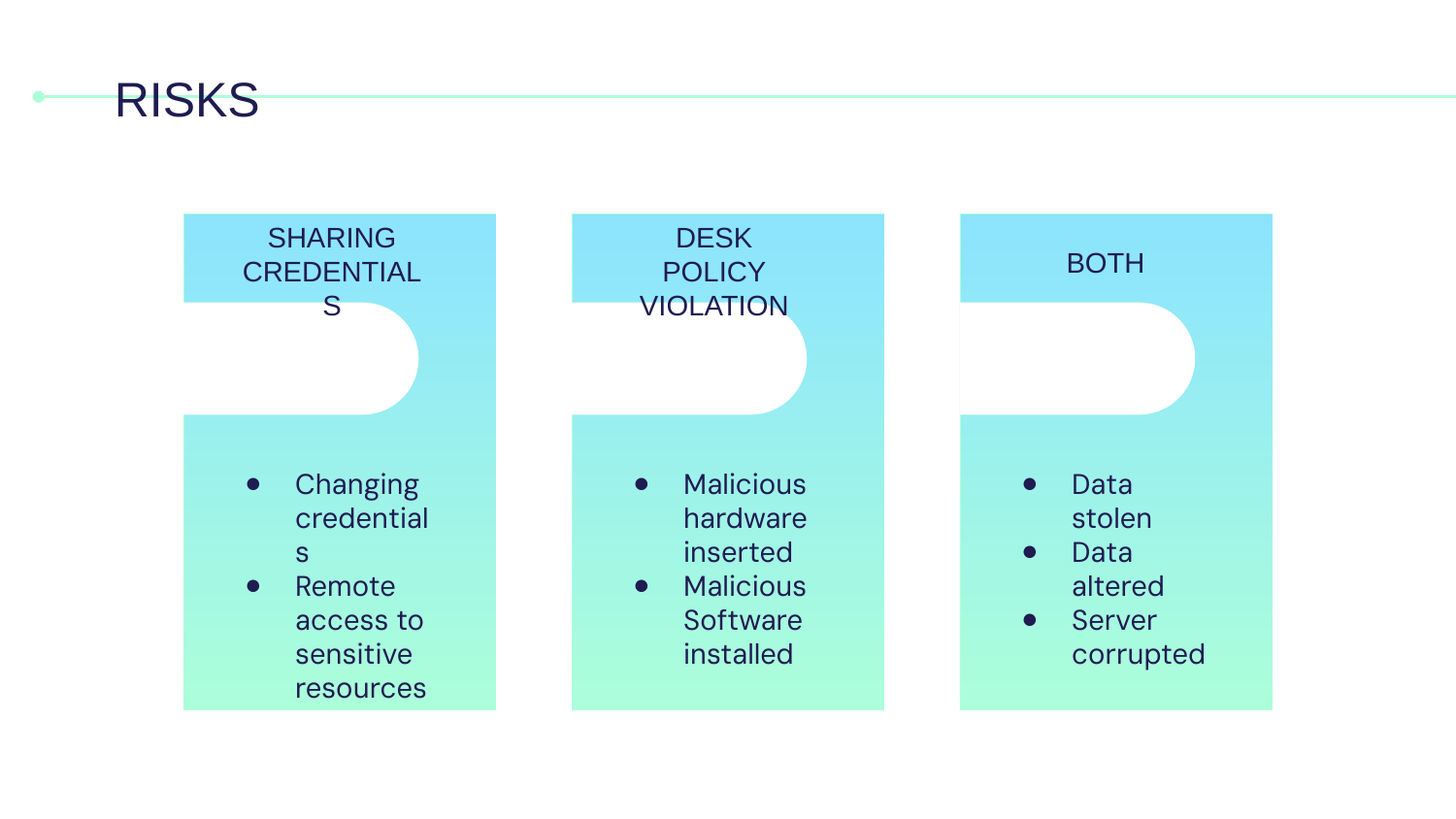

# RISKS
SHARING CREDENTIALS
DESK POLICY VIOLATION

BOTH

Changing credentials
Remote access to sensitive resources
Malicious hardware inserted
Malicious Software installed
Data stolen
Data altered
Server corrupted